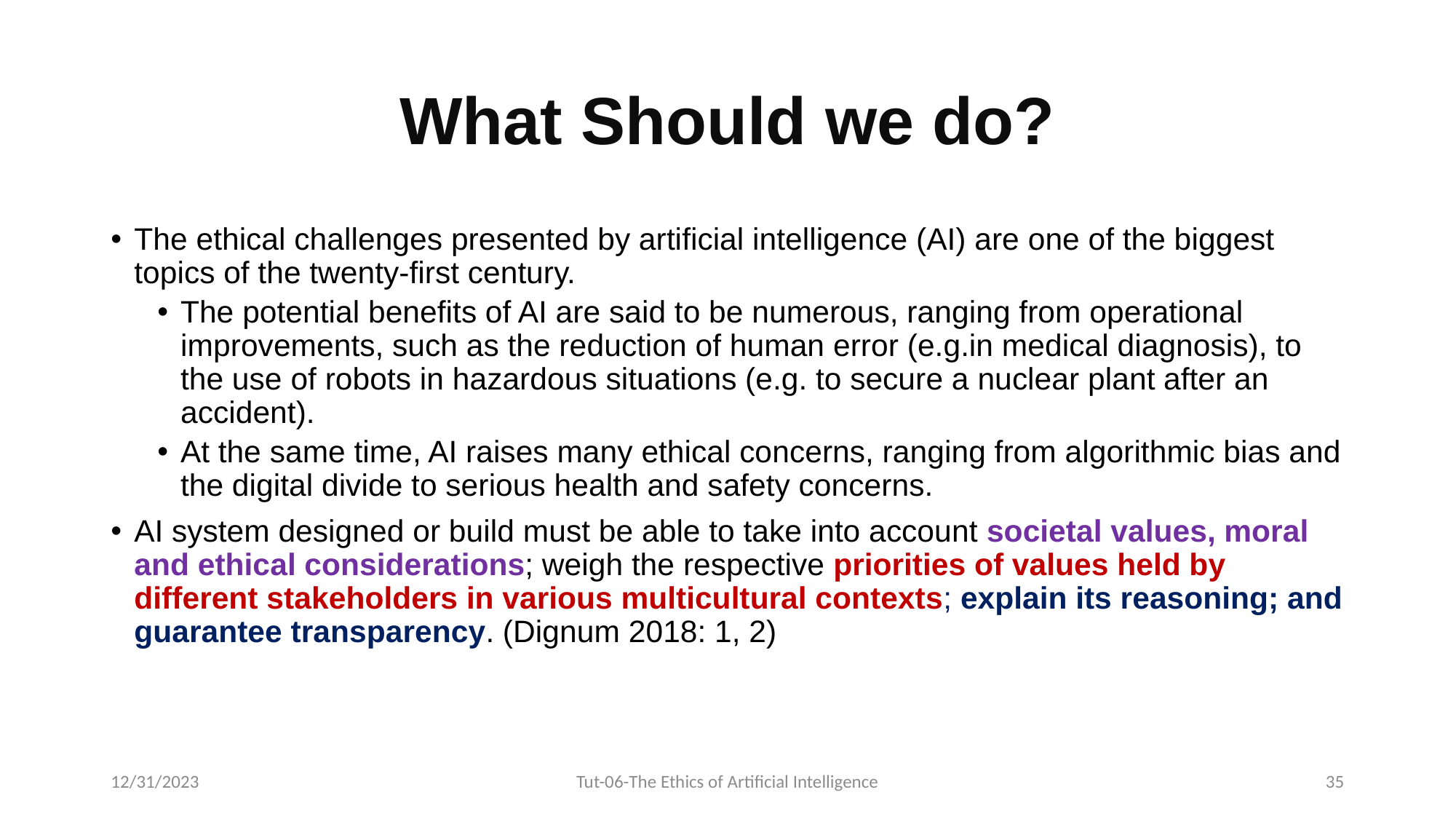

# What Should we do?
The ethical challenges presented by artiﬁcial intelligence (AI) are one of the biggest topics of the twenty-ﬁrst century.
The potential beneﬁts of AI are said to be numerous, ranging from operational improvements, such as the reduction of human error (e.g.in medical diagnosis), to the use of robots in hazardous situations (e.g. to secure a nuclear plant after an accident).
At the same time, AI raises many ethical concerns, ranging from algorithmic bias and the digital divide to serious health and safety concerns.
AI system designed or build must be able to take into account societal values, moral and ethical considerations; weigh the respective priorities of values held by different stakeholders in various multicultural contexts; explain its reasoning; and guarantee transparency. (Dignum 2018: 1, 2)

12/31/2023
Tut-06-The Ethics of Artificial Intelligence
35